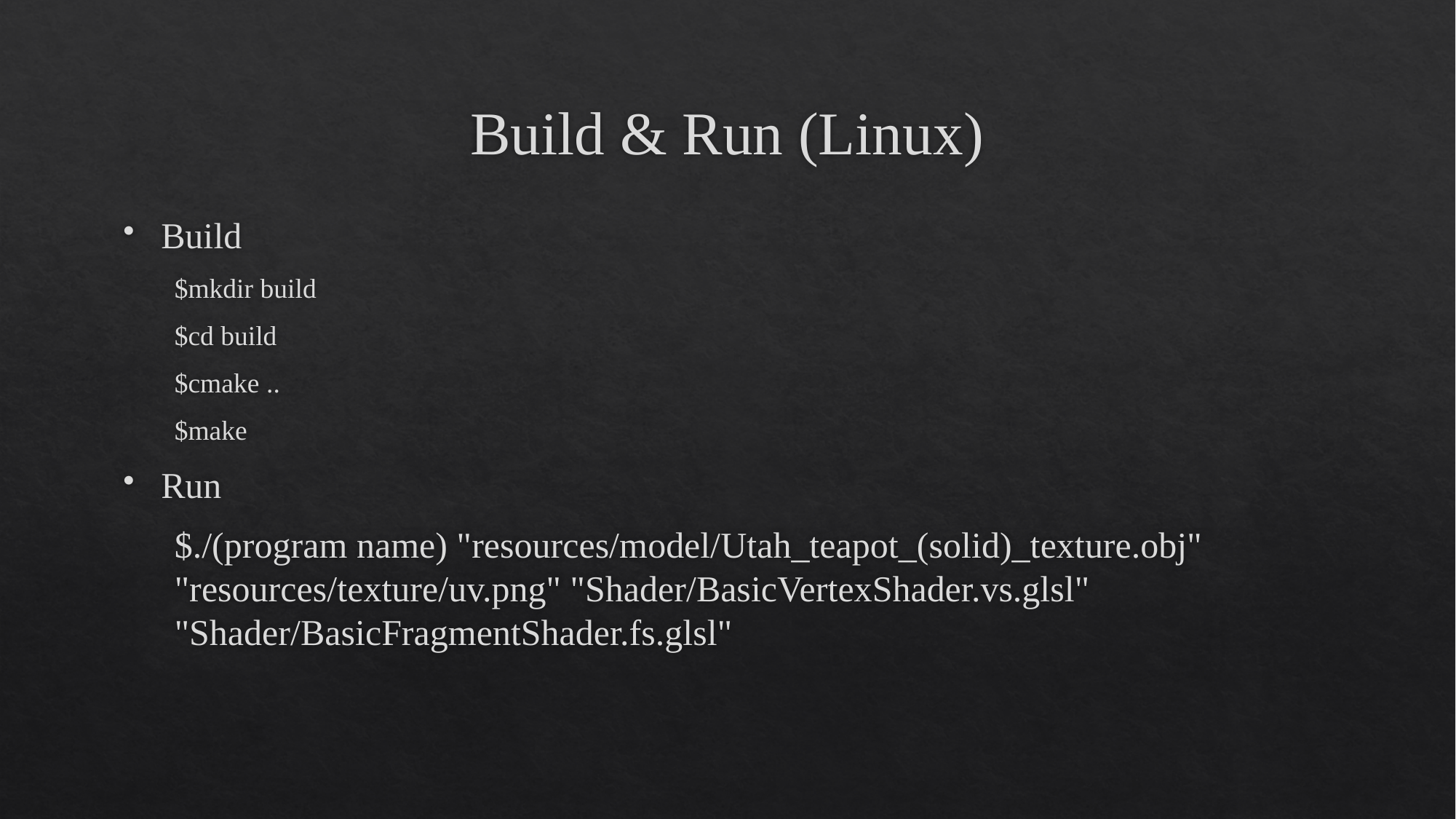

# Build & Run (Linux)
Build
$mkdir build
$cd build
$cmake ..
$make
Run
$./(program name) "resources/model/Utah_teapot_(solid)_texture.obj"  "resources/texture/uv.png" "Shader/BasicVertexShader.vs.glsl" "Shader/BasicFragmentShader.fs.glsl"